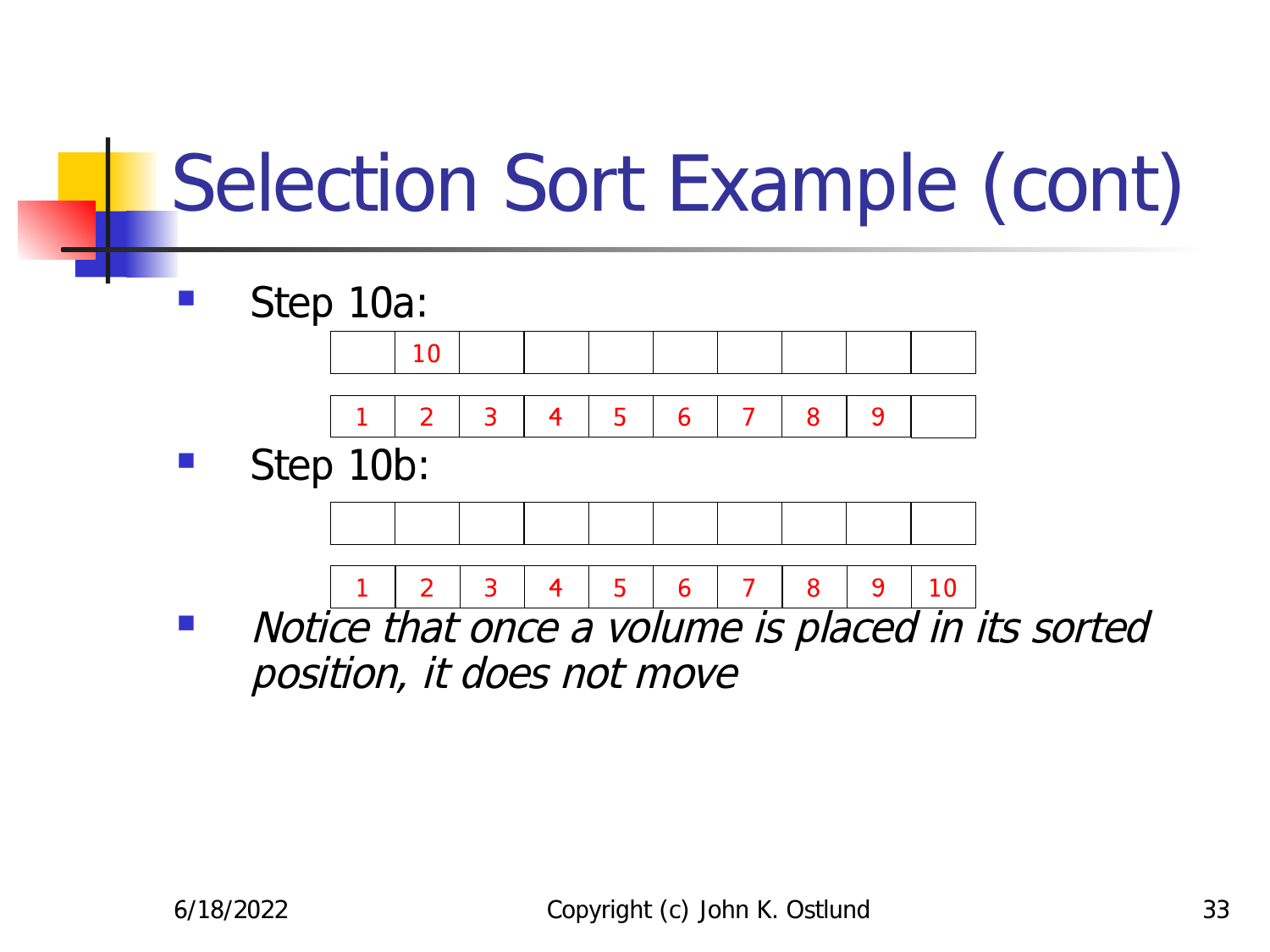

# Selection Sort Example (cont)
Step 10a:

Step 10b:

Notice that once a volume is placed in its sorted position, it does not move

10
9
5
7
3
1

6
8
4
2

9
5
7
3
1
10
6
8
4
2
6/18/2022
Copyright (c) John K. Ostlund
33